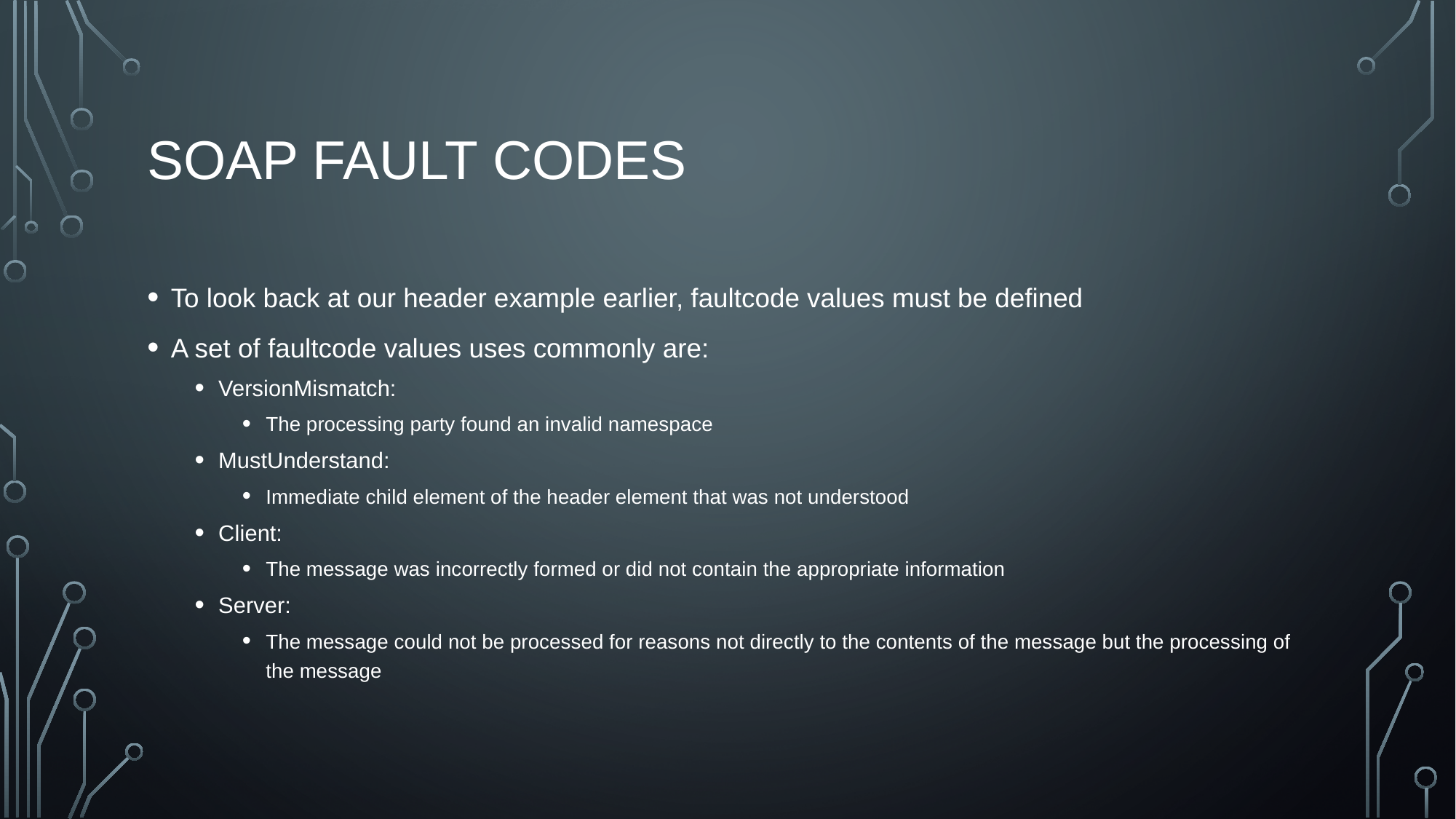

# SOAP FAULT CODES
To look back at our header example earlier, faultcode values must be defined
A set of faultcode values uses commonly are:
VersionMismatch:
The processing party found an invalid namespace
MustUnderstand:
Immediate child element of the header element that was not understood
Client:
The message was incorrectly formed or did not contain the appropriate information
Server:
The message could not be processed for reasons not directly to the contents of the message but the processing of the message